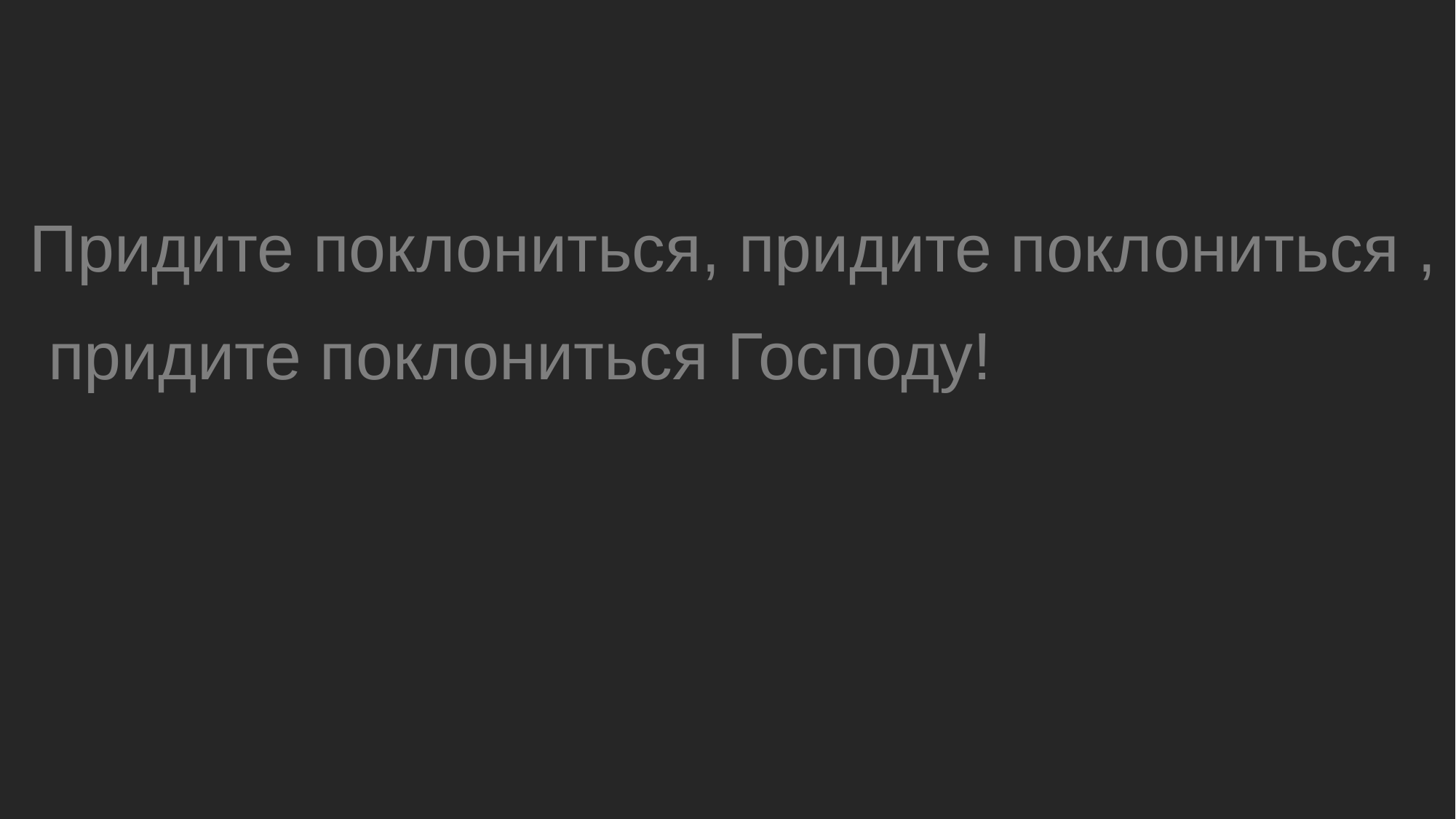

Придите поклониться, придите поклониться ,
  придите поклониться Господу!